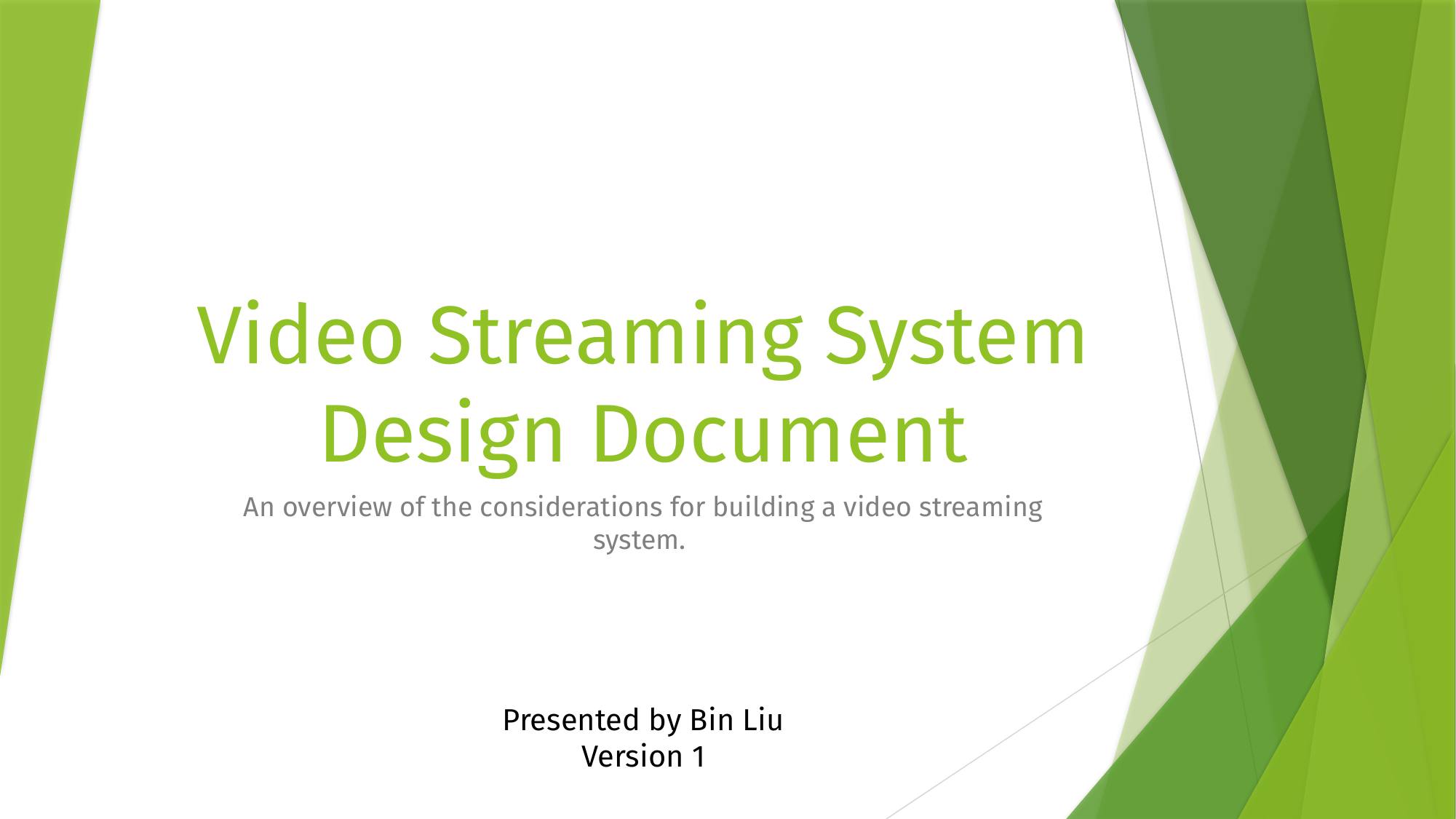

# Video Streaming System Design Document
An overview of the considerations for building a video streaming system.
Presented by Bin Liu
Version 1